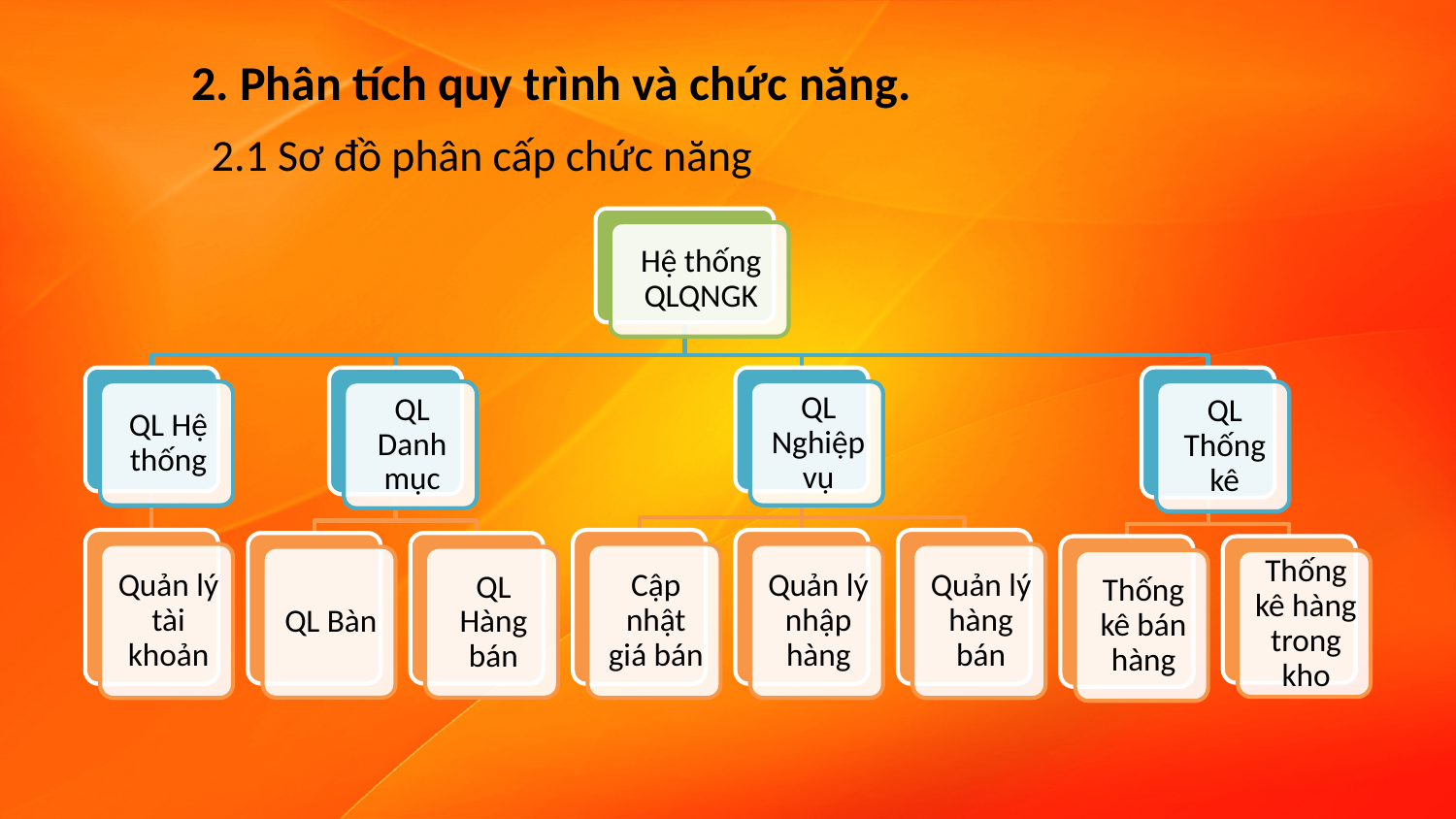

2. Phân tích quy trình và chức năng.
Hệ thống QLQNGK
QL Hệ thống
Quản lý tài khoản
QL Danh mục
QL Bàn
QL Hàng bán
QL Nghiệp vụ
Cập nhật giá bán
Quản lý nhập hàng
Quản lý hàng bán
QL Thống kê
Thống kê bán hàng
Thống kê hàng trong kho
2.1 Sơ đồ phân cấp chức năng